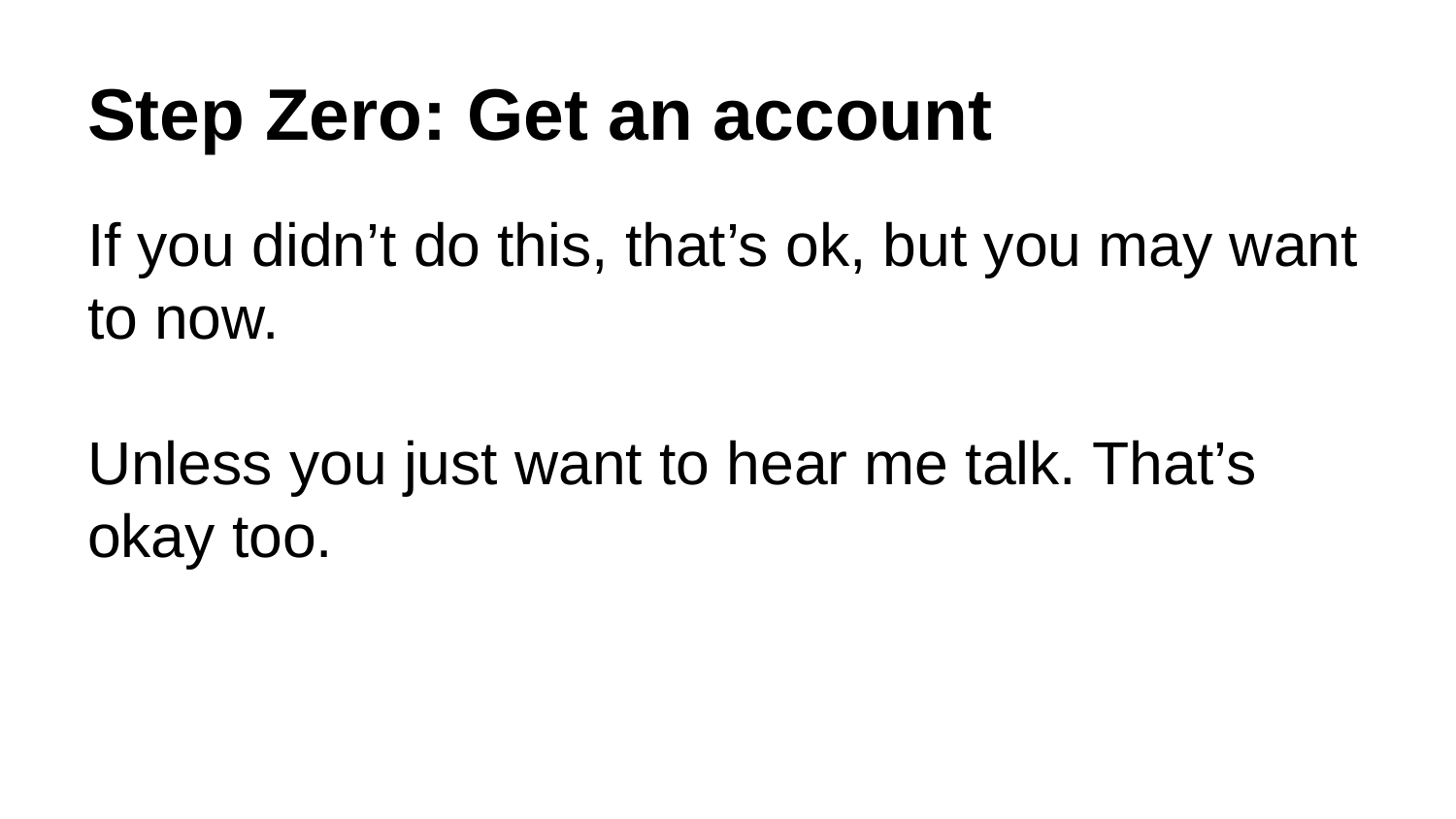

# Step Zero: Get an account
If you didn’t do this, that’s ok, but you may want to now.

Unless you just want to hear me talk. That’s okay too.